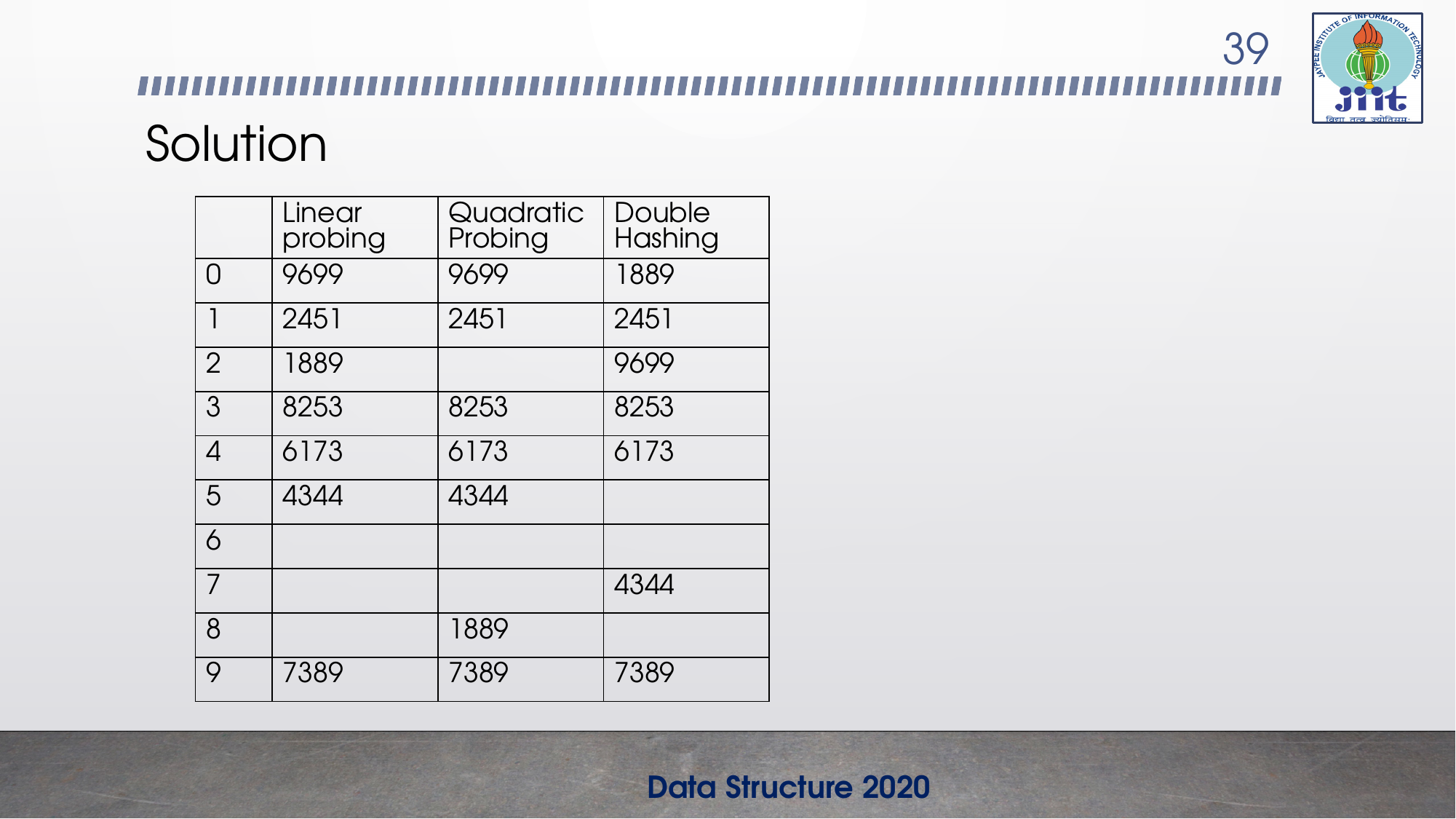

39
# Solution
|  | Linear probing | Quadratic Probing | Double Hashing |
| --- | --- | --- | --- |
| 0 | 9699 | 9699 | 1889 |
| 1 | 2451 | 2451 | 2451 |
| 2 | 1889 |  | 9699 |
| 3 | 8253 | 8253 | 8253 |
| 4 | 6173 | 6173 | 6173 |
| 5 | 4344 | 4344 |  |
| 6 |  |  |  |
| 7 |  |  | 4344 |
| 8 |  | 1889 |  |
| 9 | 7389 | 7389 | 7389 |